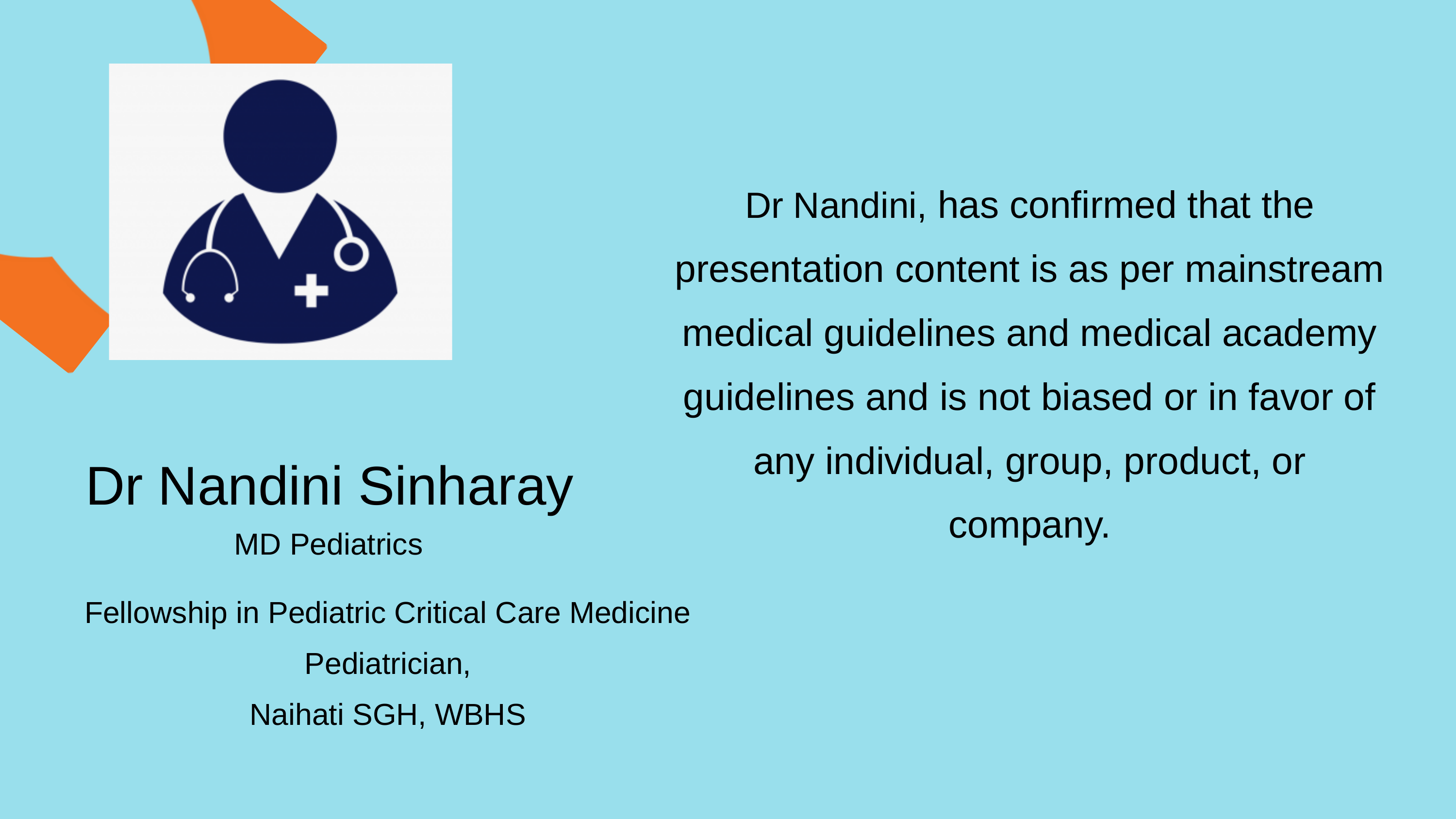

Dr Nandini, has confirmed that the presentation content is as per mainstream medical guidelines and medical academy guidelines and is not biased or in favor of any individual, group, product, or company.
Dr Nandini Sinharay
MD Pediatrics
Fellowship in Pediatric Critical Care Medicine
Pediatrician,
Naihati SGH, WBHS